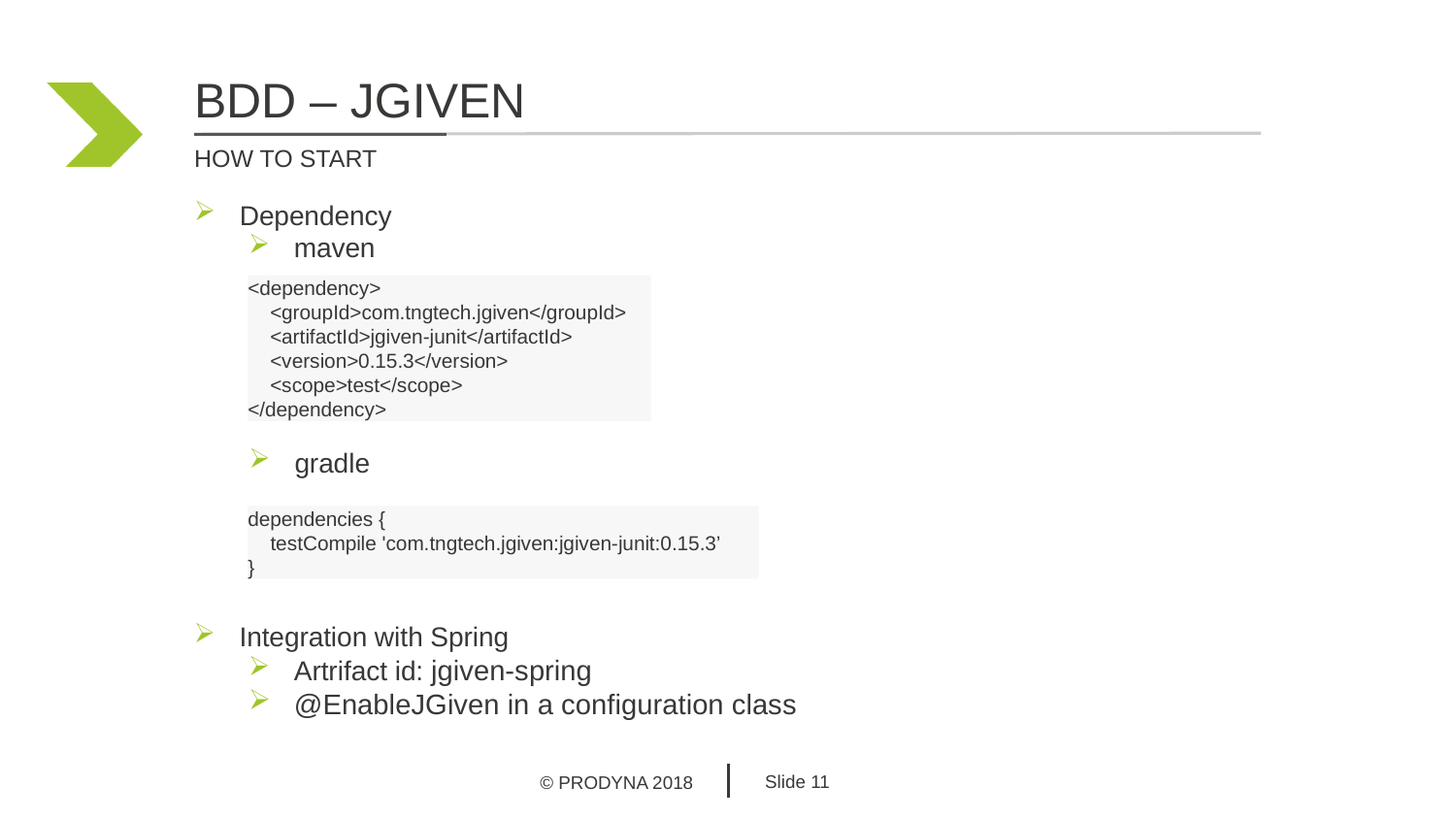

BDD – JGiven
How to start

Dependency
maven

<dependency>
    <groupId>com.tngtech.jgiven</groupId>
    <artifactId>jgiven-junit</artifactId>
    <version>0.15.3</version>
    <scope>test</scope>
</dependency>
gradle
dependencies {
    testCompile 'com.tngtech.jgiven:jgiven-junit:0.15.3’
}
Integration with Spring
Artrifact id: jgiven-spring
@EnableJGiven in a configuration class